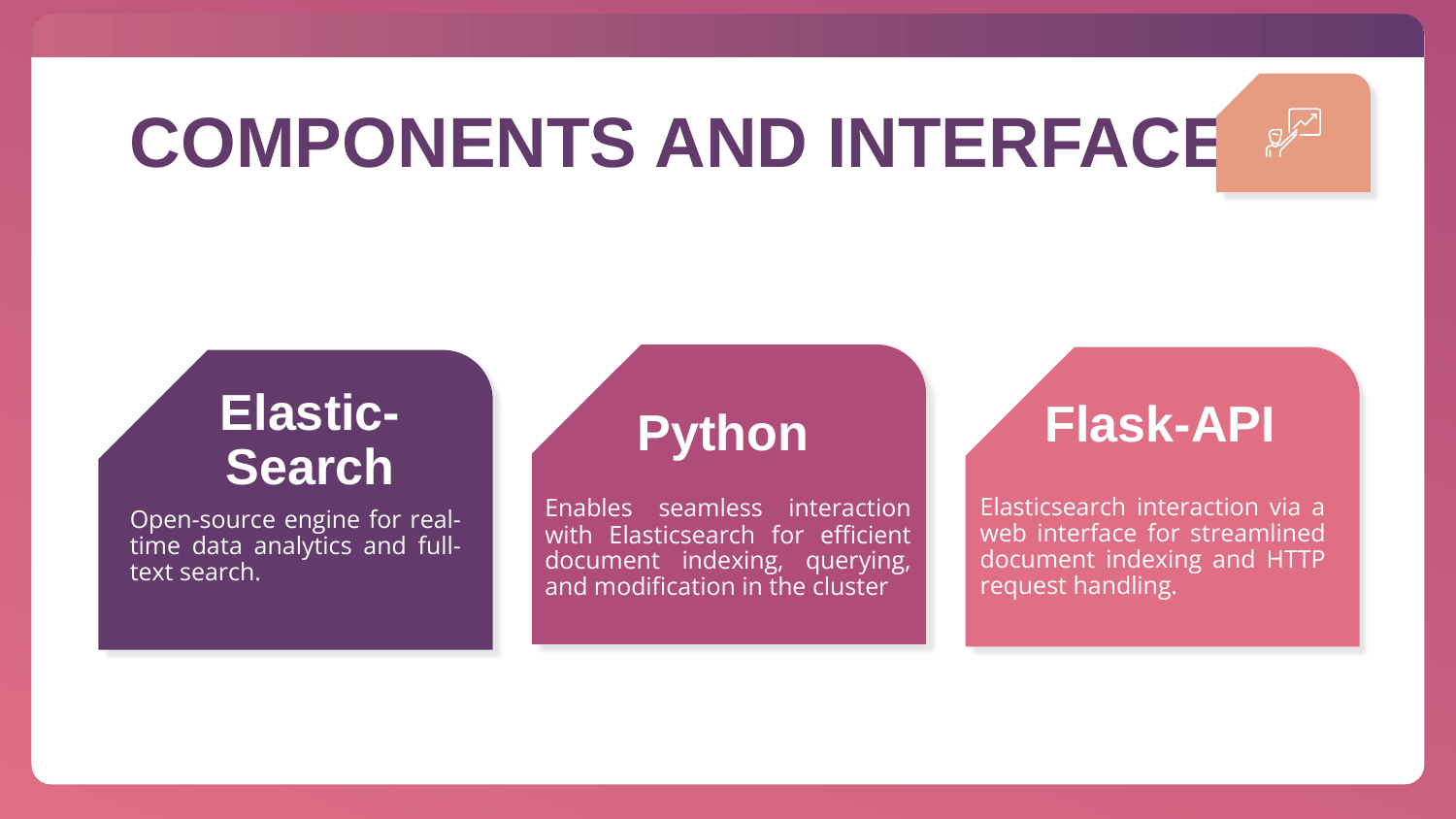

# COMPONENTS AND INTERFACE

Flask-API
Python
Elastic-Search
Enables seamless interaction with Elasticsearch for efficient document indexing, querying, and modification in the cluster
Elasticsearch interaction via a web interface for streamlined document indexing and HTTP request handling.
Open-source engine for real-time data analytics and full-text search.